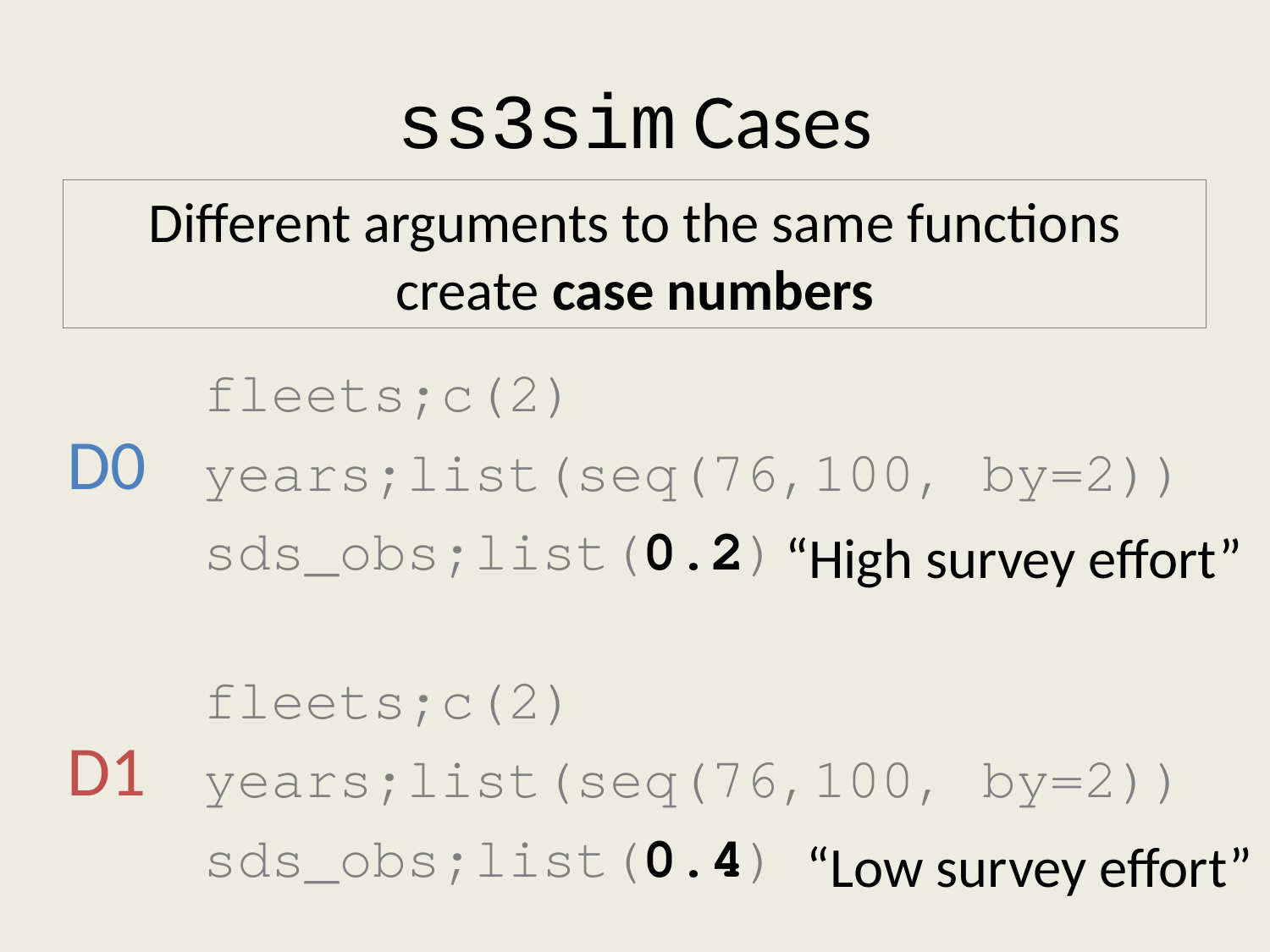

# ss3sim Cases
Different arguments to the same functions create case numbers
fleets;c(2)
years;list(seq(76,100, by=2))
sds_obs;list(0.2)
D0
“High survey effort”
fleets;c(2)
years;list(seq(76,100, by=2))
sds_obs;list(0.4)
D1
“Low survey effort”